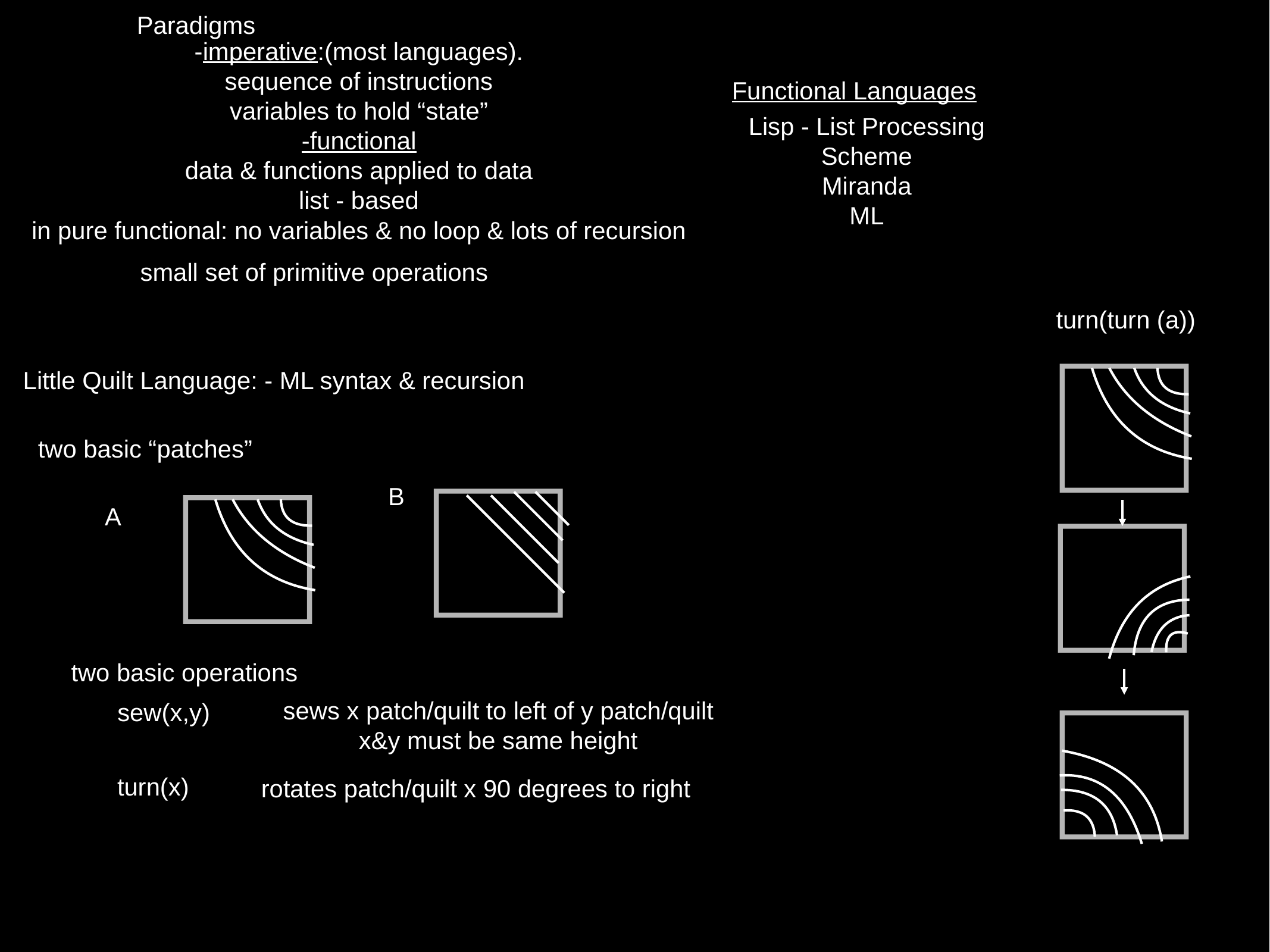

Paradigms
-imperative:(most languages).
sequence of instructions
variables to hold “state”
Functional Languages
Lisp - List Processing
Scheme
Miranda
ML
-functional
data & functions applied to data
list - based
in pure functional: no variables & no loop & lots of recursion
small set of primitive operations
turn(turn (a))
Little Quilt Language: - ML syntax & recursion

two basic “patches”
B

A

two basic operations

sews x patch/quilt to left of y patch/quilt
x&y must be same height
sew(x,y)

turn(x)
rotates patch/quilt x 90 degrees to right